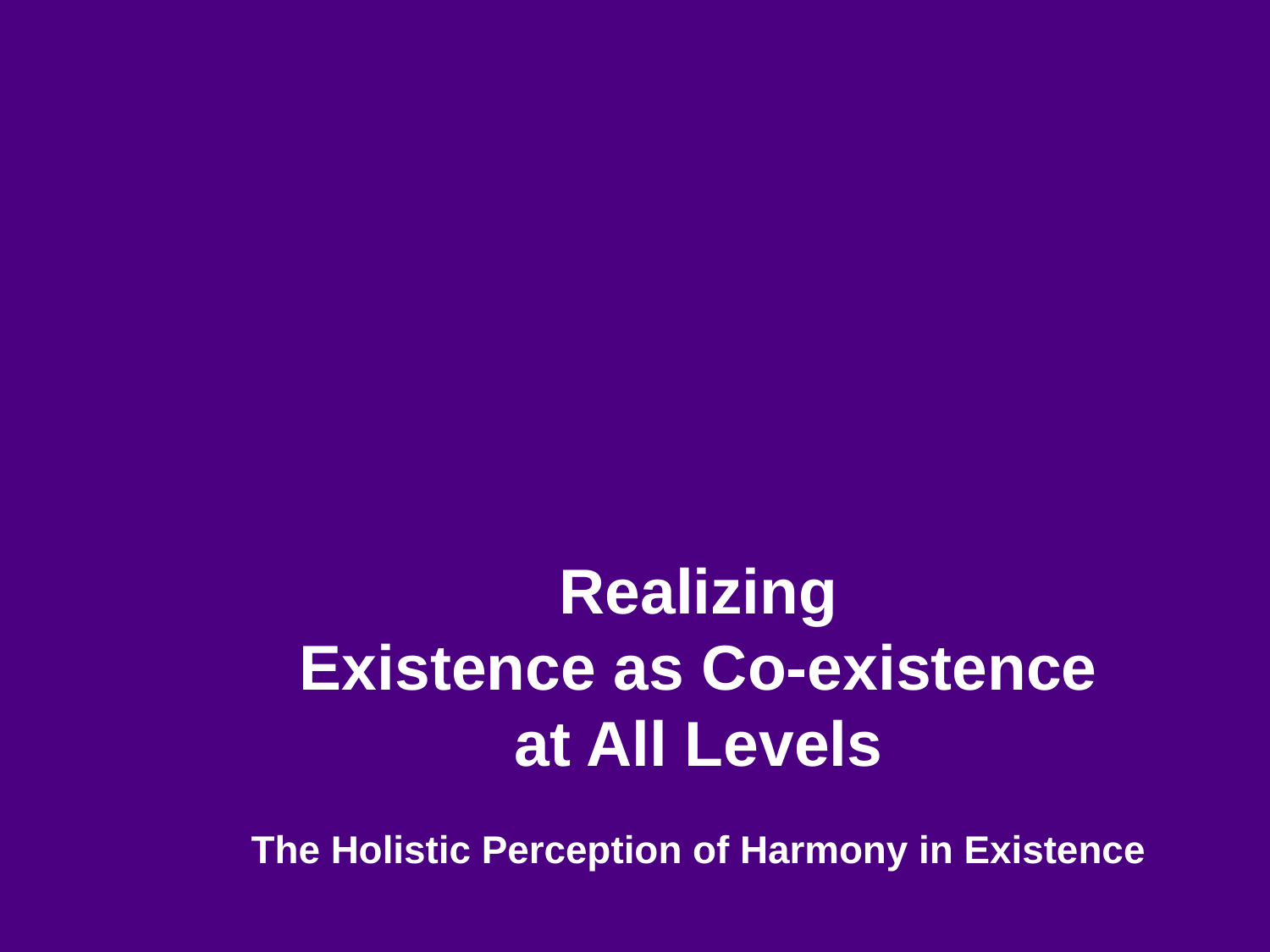

# Realizing Existence as Co-existence at All Levels The Holistic Perception of Harmony in Existence